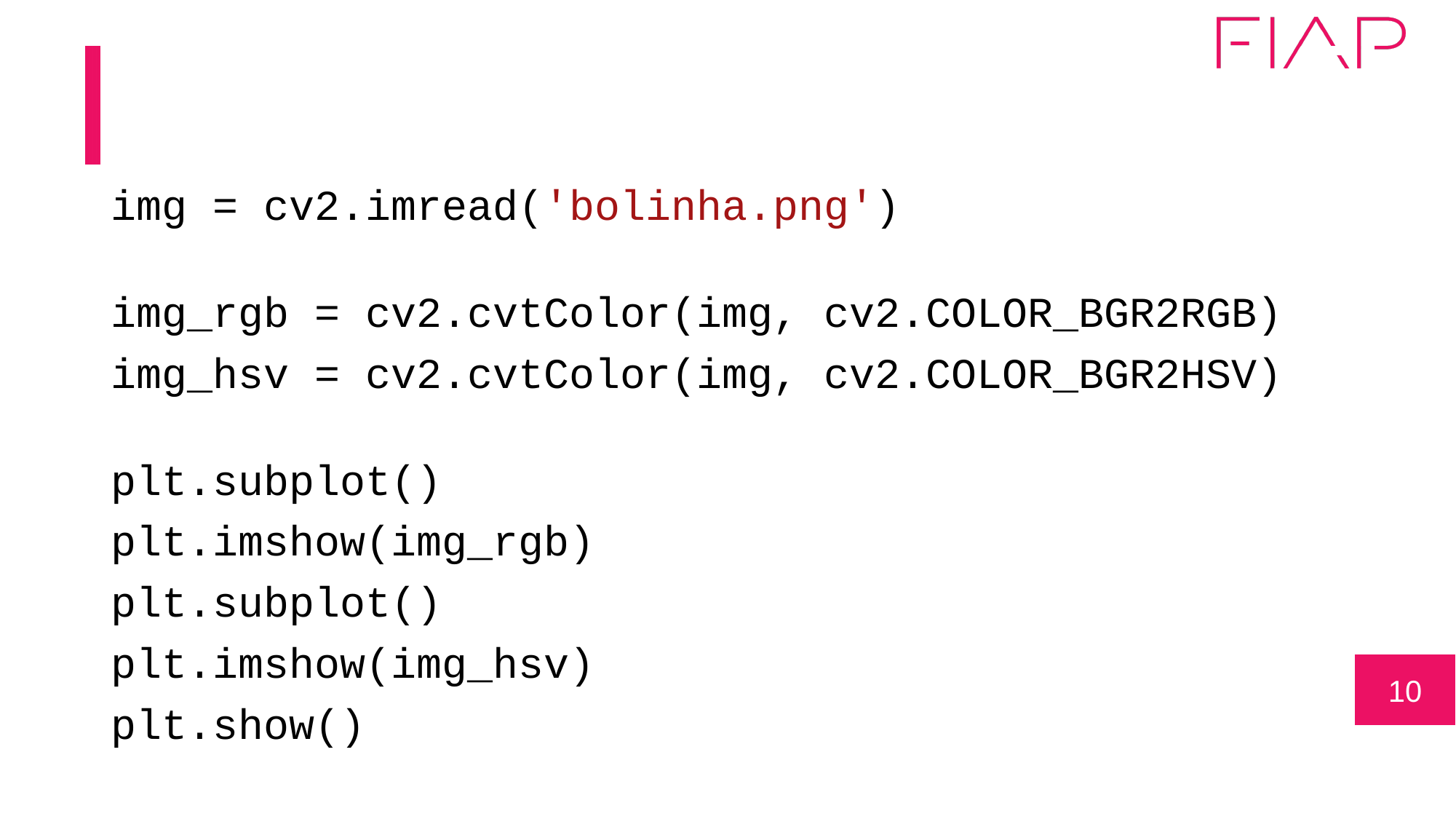

img = cv2.imread('bolinha.png')
img_rgb = cv2.cvtColor(img, cv2.COLOR_BGR2RGB)
img_hsv = cv2.cvtColor(img, cv2.COLOR_BGR2HSV)
plt.subplot()
plt.imshow(img_rgb)
plt.subplot()
plt.imshow(img_hsv)
plt.show()

10